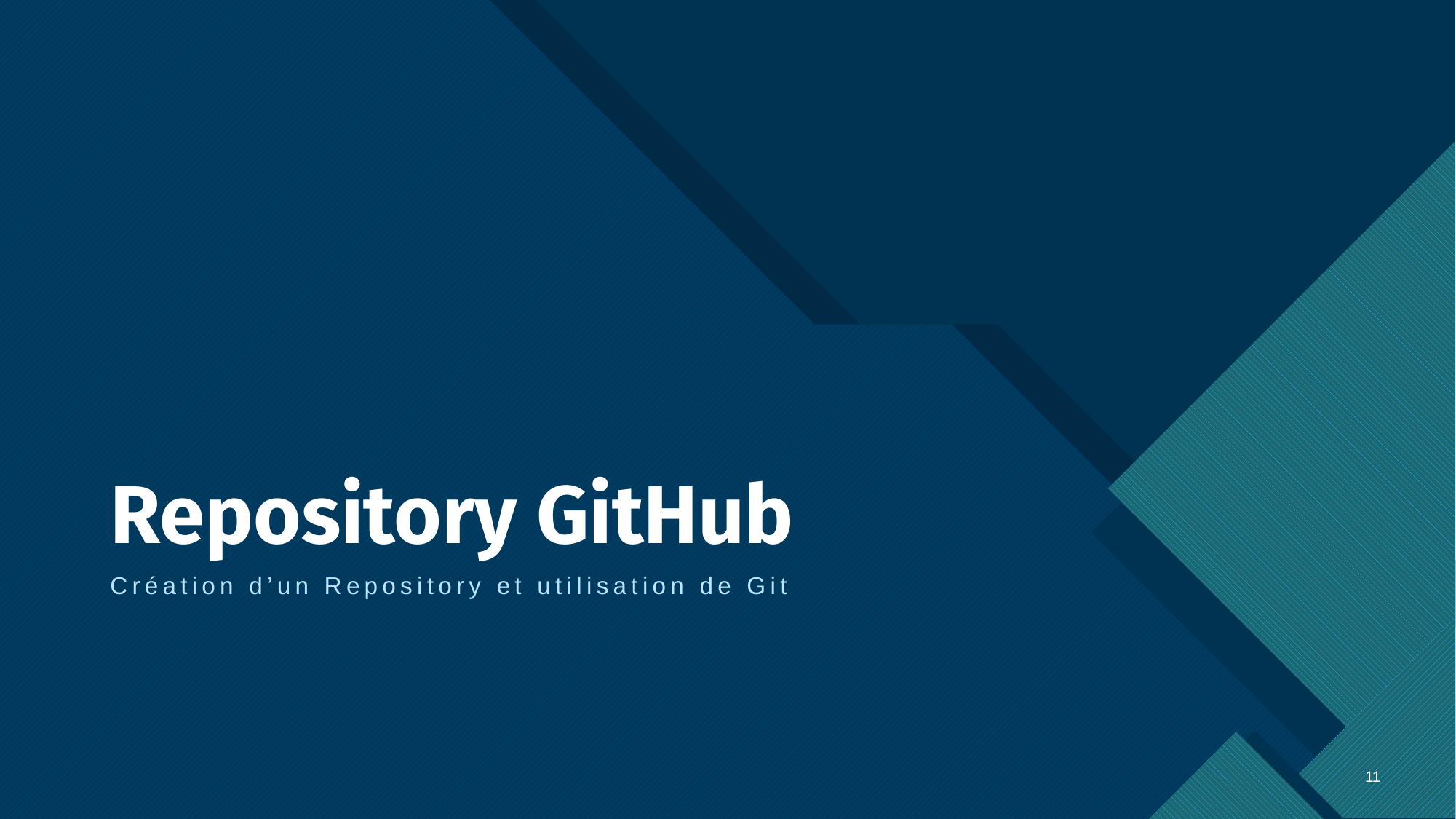

# Repository GitHub
Création d’un Repository et utilisation de Git
11